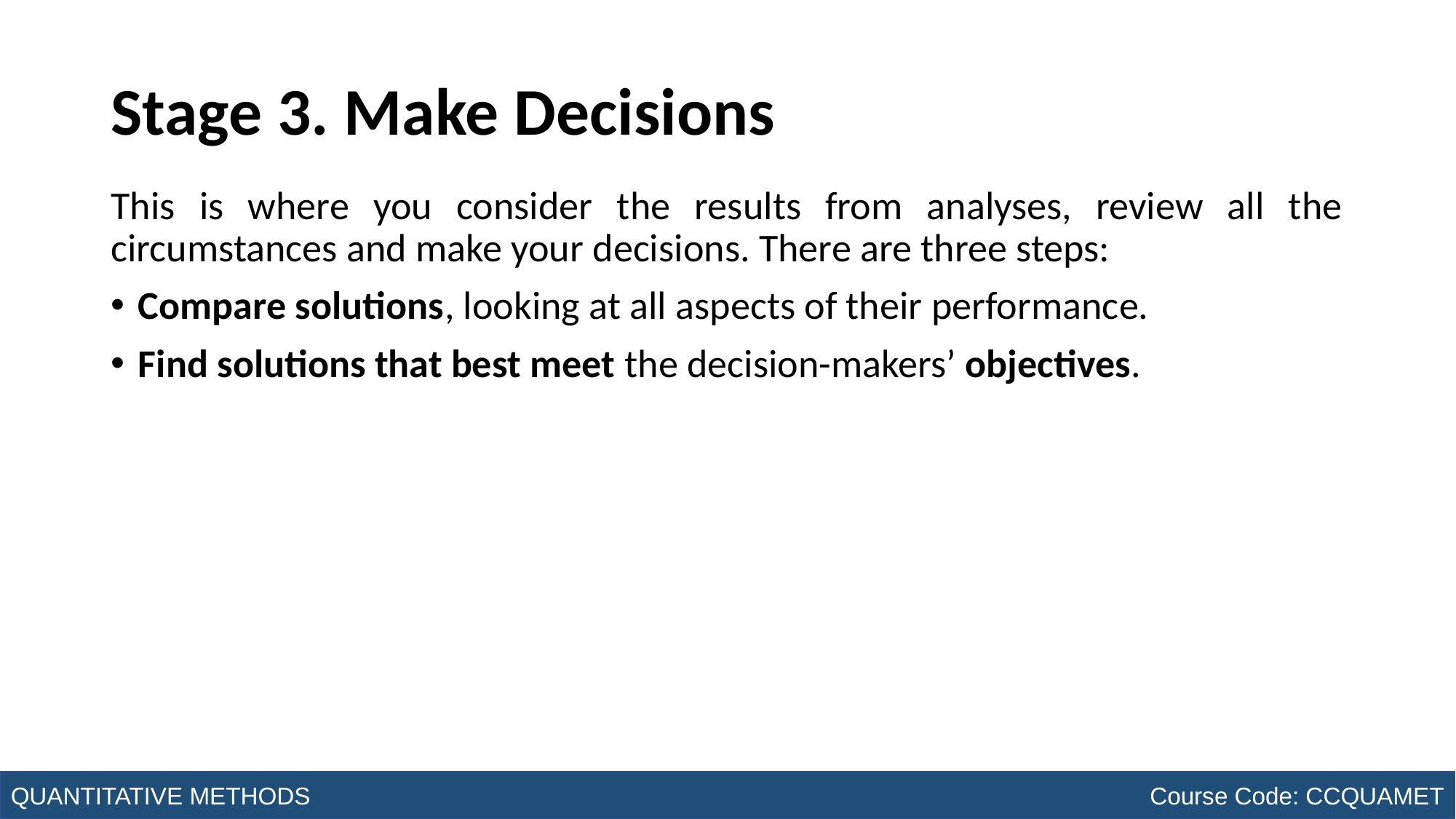

# Stage 3. Make Decisions
This is where you consider the results from analyses, review all the circumstances and make your decisions. There are three steps:
Compare solutions, looking at all aspects of their performance.
Find solutions that best meet the decision-makers’ objectives.

Joseph Marvin R. Imperial
QUANTITATIVE METHODS
NU College of Computing and Information Technologies
Course Code: CCQUAMET